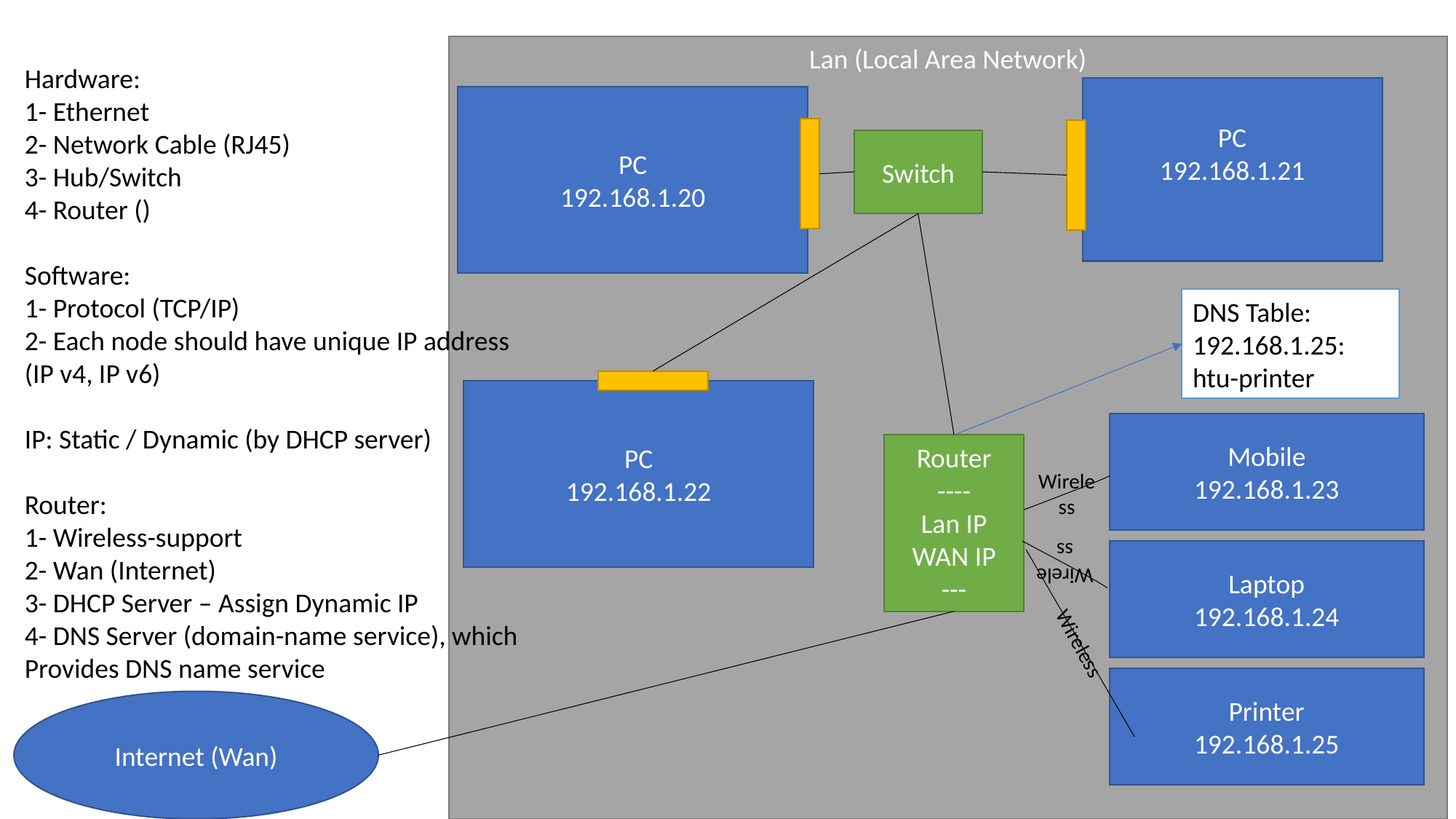

Lan (Local Area Network)
Hardware:
1- Ethernet
2- Network Cable (RJ45)
3- Hub/Switch
4- Router ()

Software:
1- Protocol (TCP/IP)
2- Each node should have unique IP address
(IP v4, IP v6)

IP: Static / Dynamic (by DHCP server)

Router:
1- Wireless-support
2- Wan (Internet)
3- DHCP Server – Assign Dynamic IP
4- DNS Server (domain-name service), which
Provides DNS name service

PC
192.168.1.21

PC
192.168.1.20

Switch
DNS Table:
192.168.1.25: htu-printer

PC
192.168.1.22
Mobile
192.168.1.23
Router
----
Lan IP
WAN IP
---

Wireless
Laptop
192.168.1.24
Wireless
Wireless
Printer
192.168.1.25
Internet (Wan)